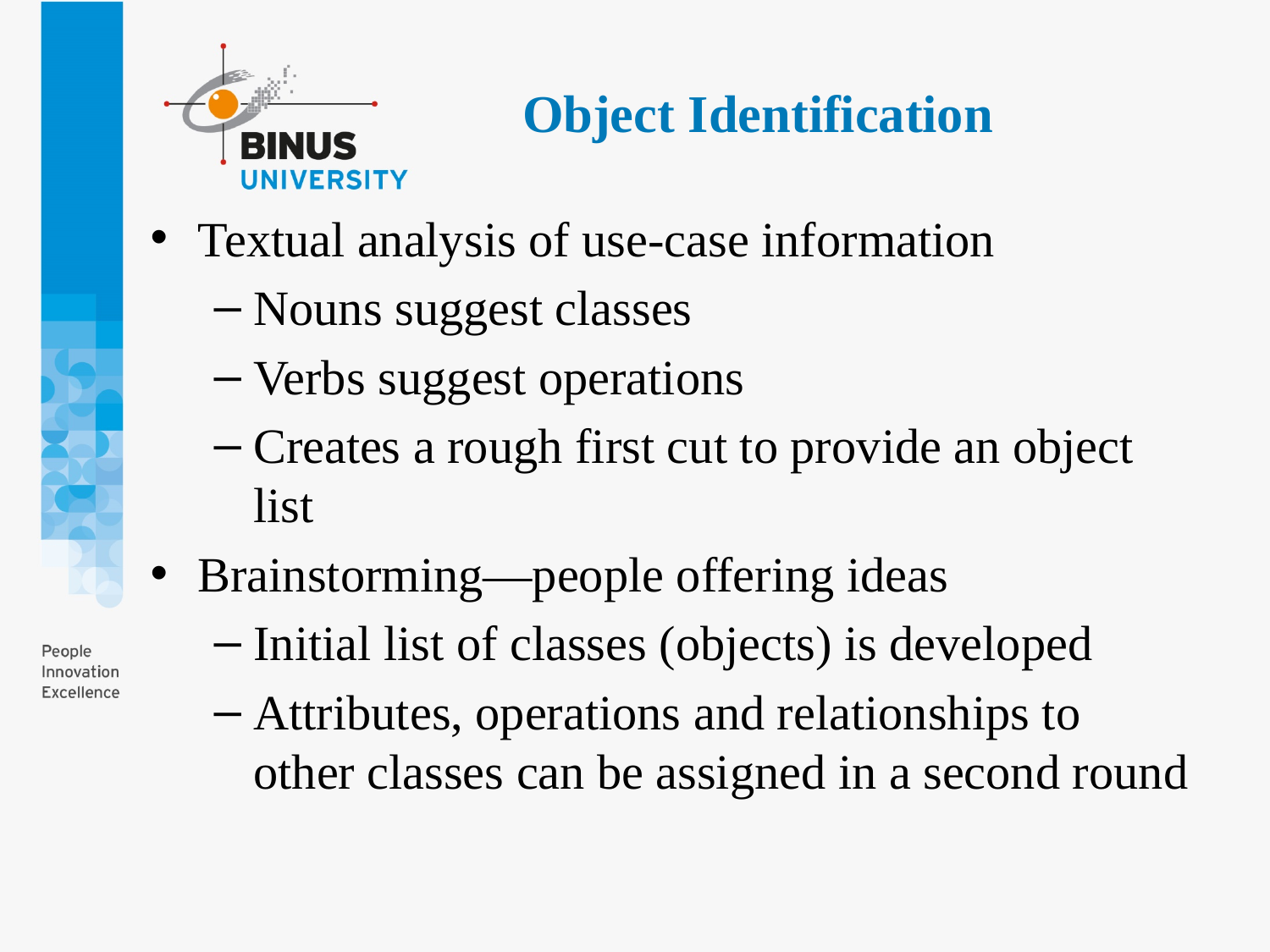

# Object Identification
Textual analysis of use-case information
Nouns suggest classes
Verbs suggest operations
Creates a rough first cut to provide an object list
Brainstorming—people offering ideas
Initial list of classes (objects) is developed
Attributes, operations and relationships to other classes can be assigned in a second round